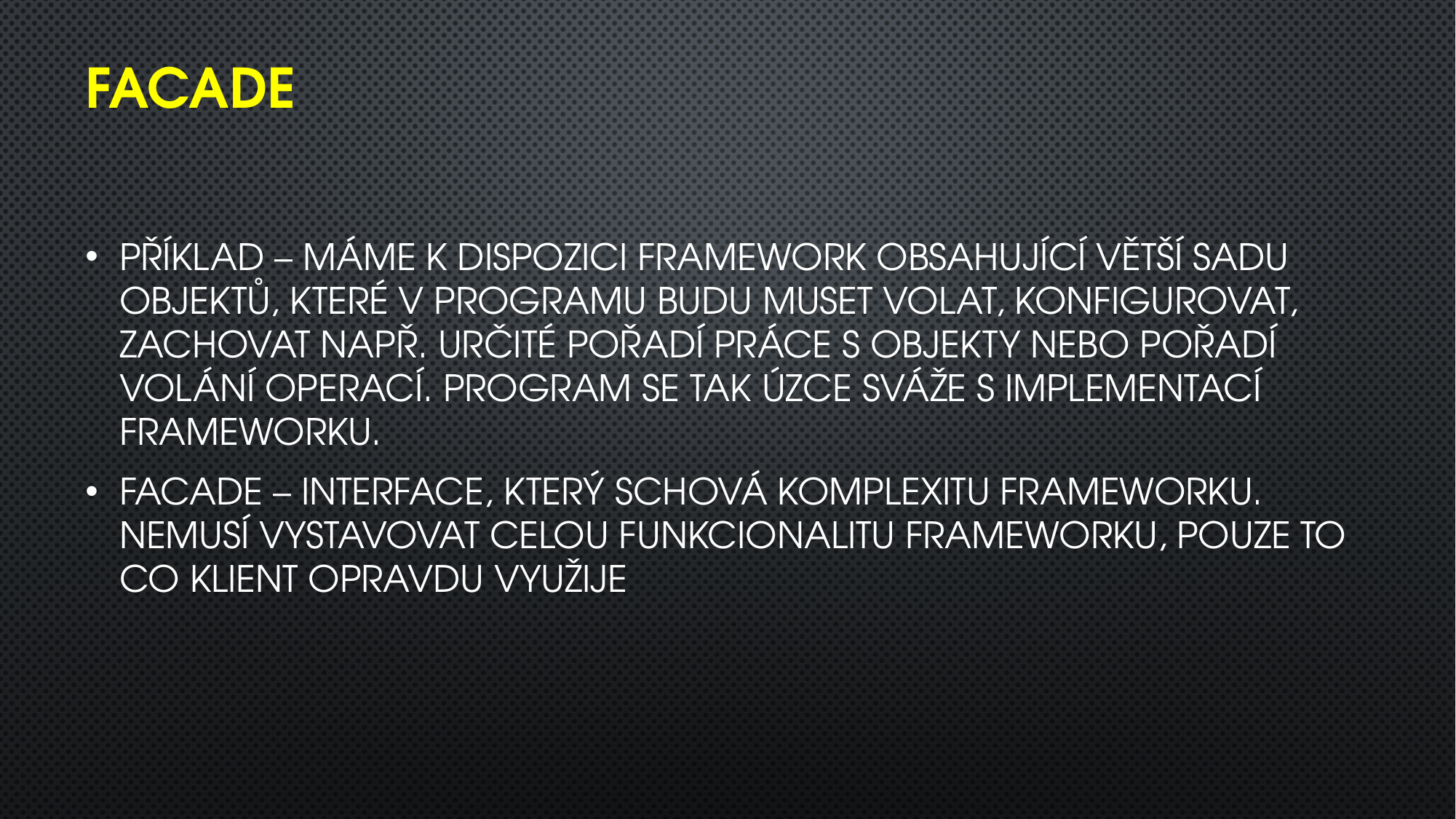

# FACADE
Příklad – máme k dispozici framework obsahující větší sadu objektů, které v programu budu muset volat, konfigurovat, zachovat např. určité pořadí práce s objekty nebo pořadí volání operací. Program se tak úzce sváže s implementací Frameworku.
Facade – interface, který schová komplexitu frameworku. Nemusí vystavovat celou funkcionalitu frameworku, pouze to co klient opravdu využije